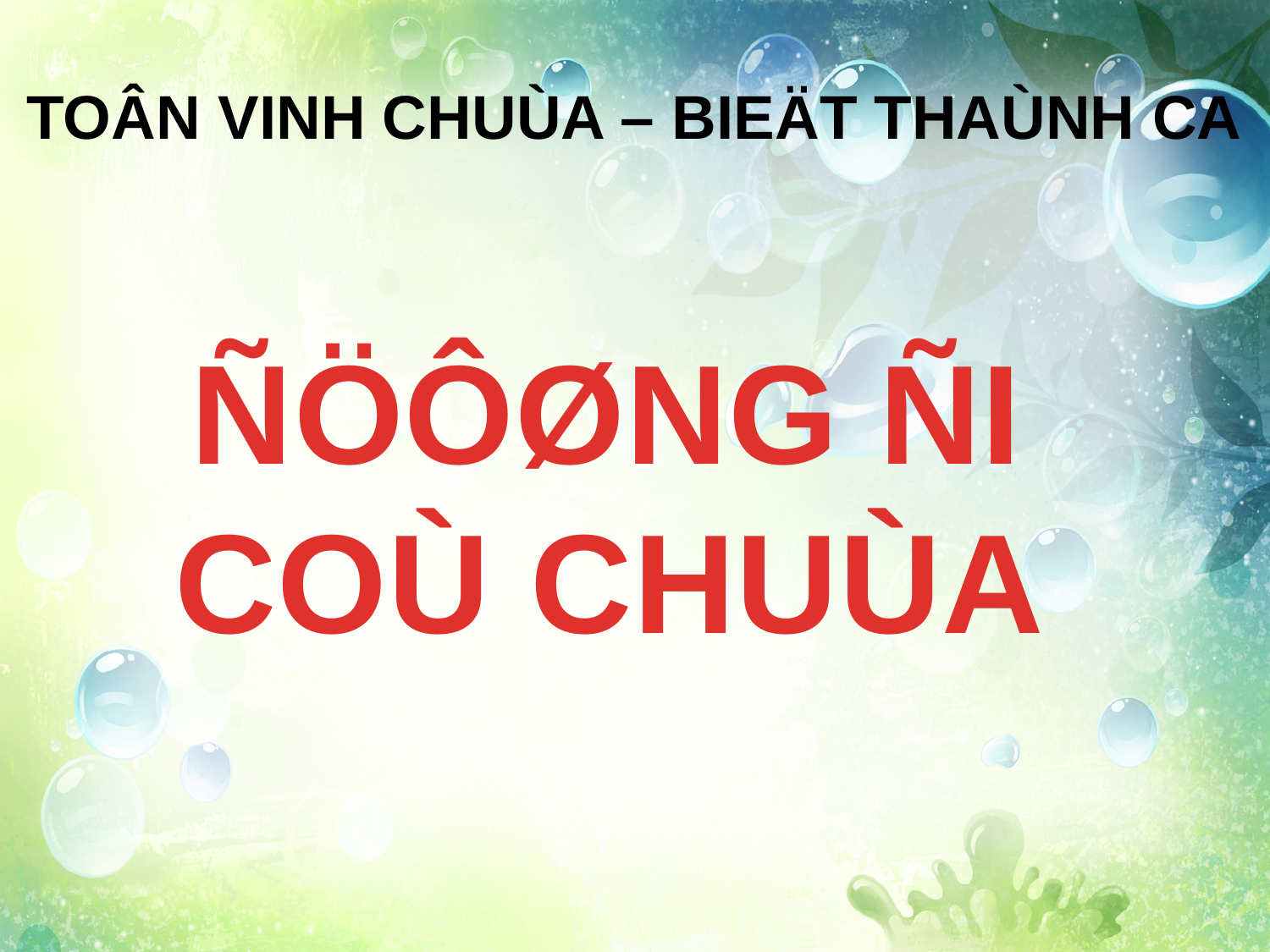

TOÂN VINH CHUÙA – BIEÄT THAÙNH CA
ÑÖÔØNG ÑI
COÙ CHUÙA